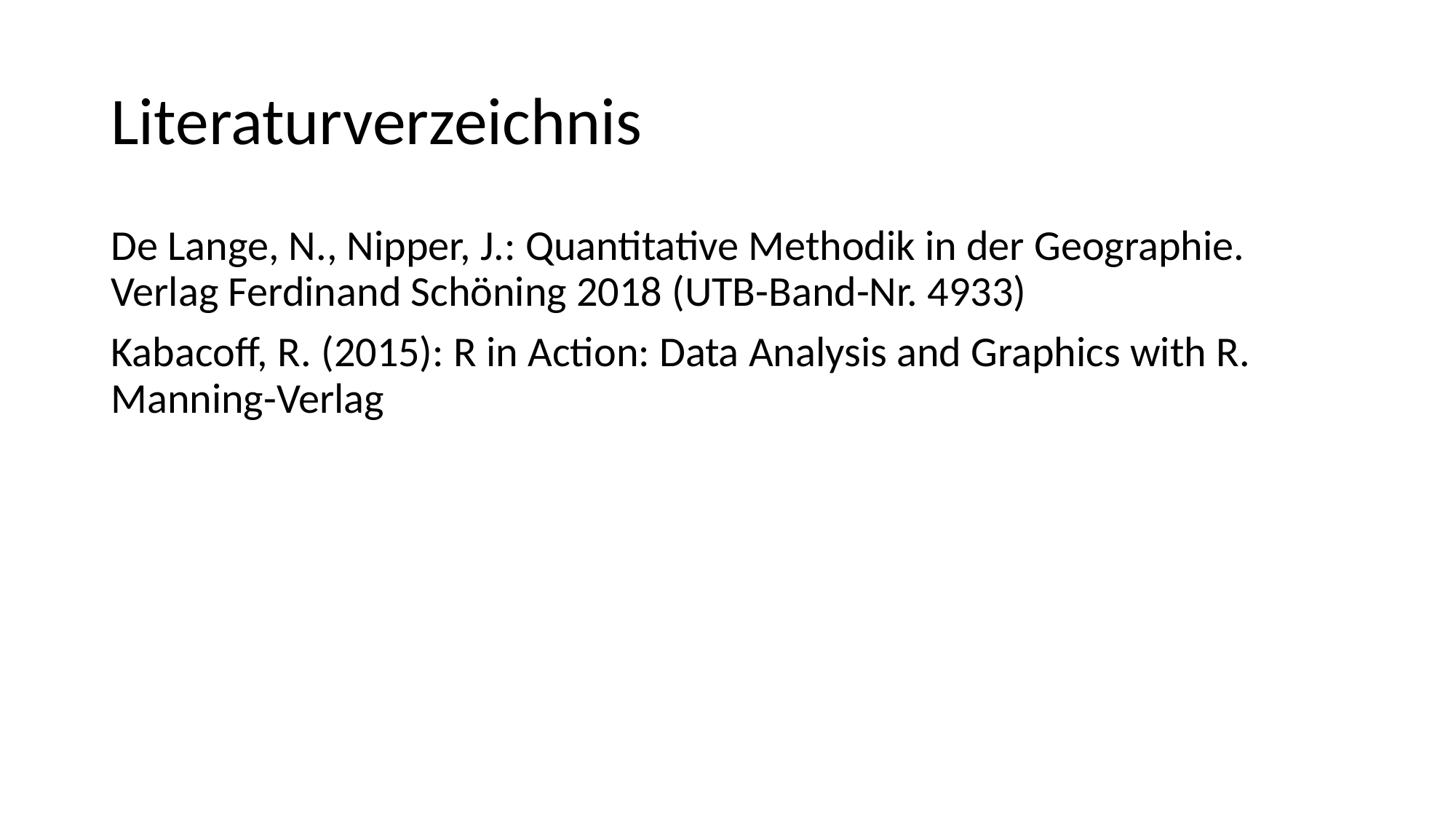

# Literaturverzeichnis
De Lange, N., Nipper, J.: Quantitative Methodik in der Geographie. Verlag Ferdinand Schöning 2018 (UTB-Band-Nr. 4933)
Kabacoff, R. (2015): R in Action: Data Analysis and Graphics with R. Manning-Verlag